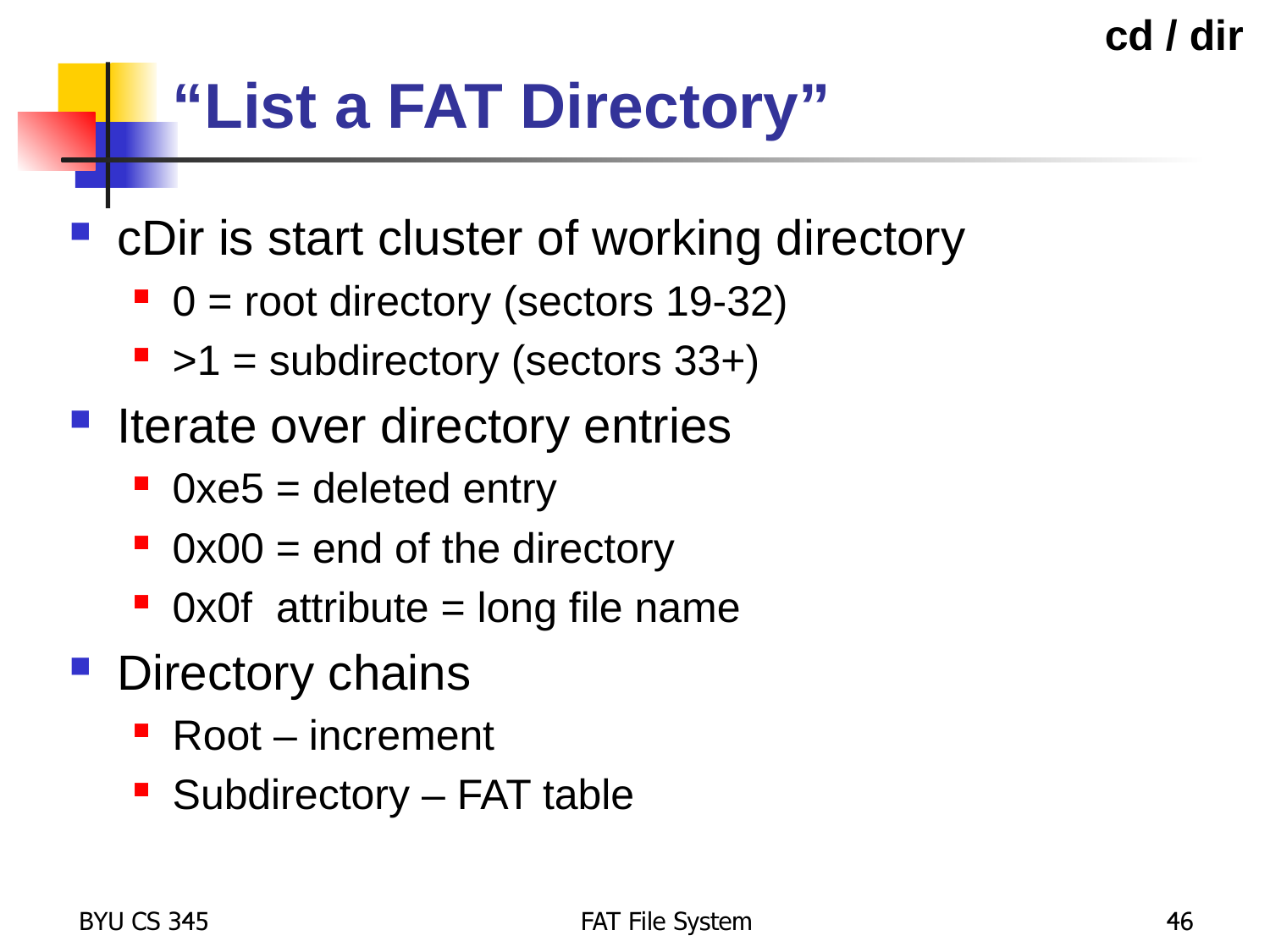

“List a FAT Directory”
cd / dir
cDir is start cluster of working directory
0 = root directory (sectors 19-32)
>1 = subdirectory (sectors 33+)
Iterate over directory entries
0xe5 = deleted entry
0x00 = end of the directory
0x0f  attribute = long file name
Directory chains
Root – increment
Subdirectory – FAT table
BYU CS 345
FAT File System
46